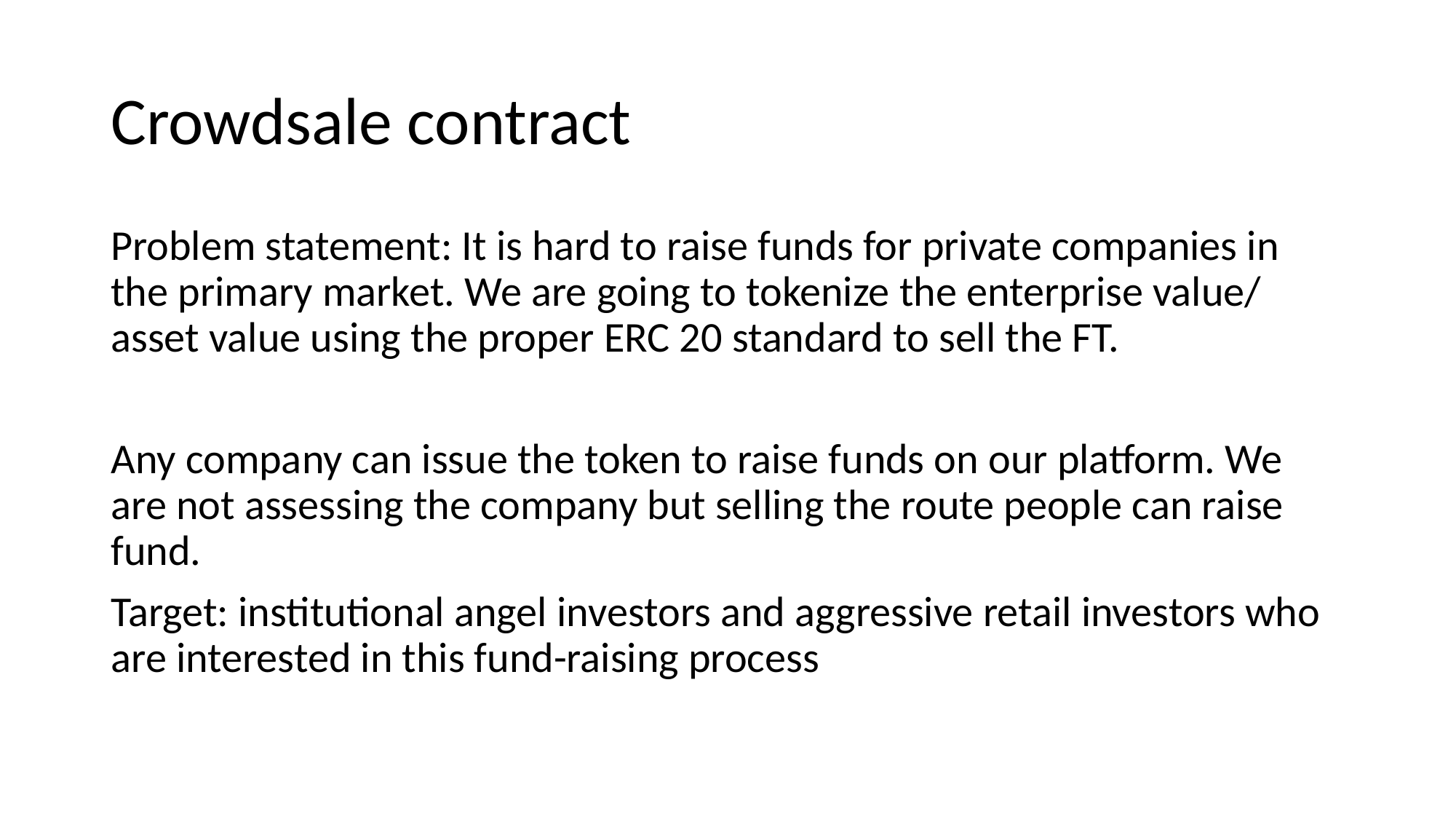

# Crowdsale contract
Problem statement: It is hard to raise funds for private companies in the primary market. We are going to tokenize the enterprise value/ asset value using the proper ERC 20 standard to sell the FT.

Any company can issue the token to raise funds on our platform. We are not assessing the company but selling the route people can raise fund.
Target: institutional angel investors and aggressive retail investors who are interested in this fund-raising process